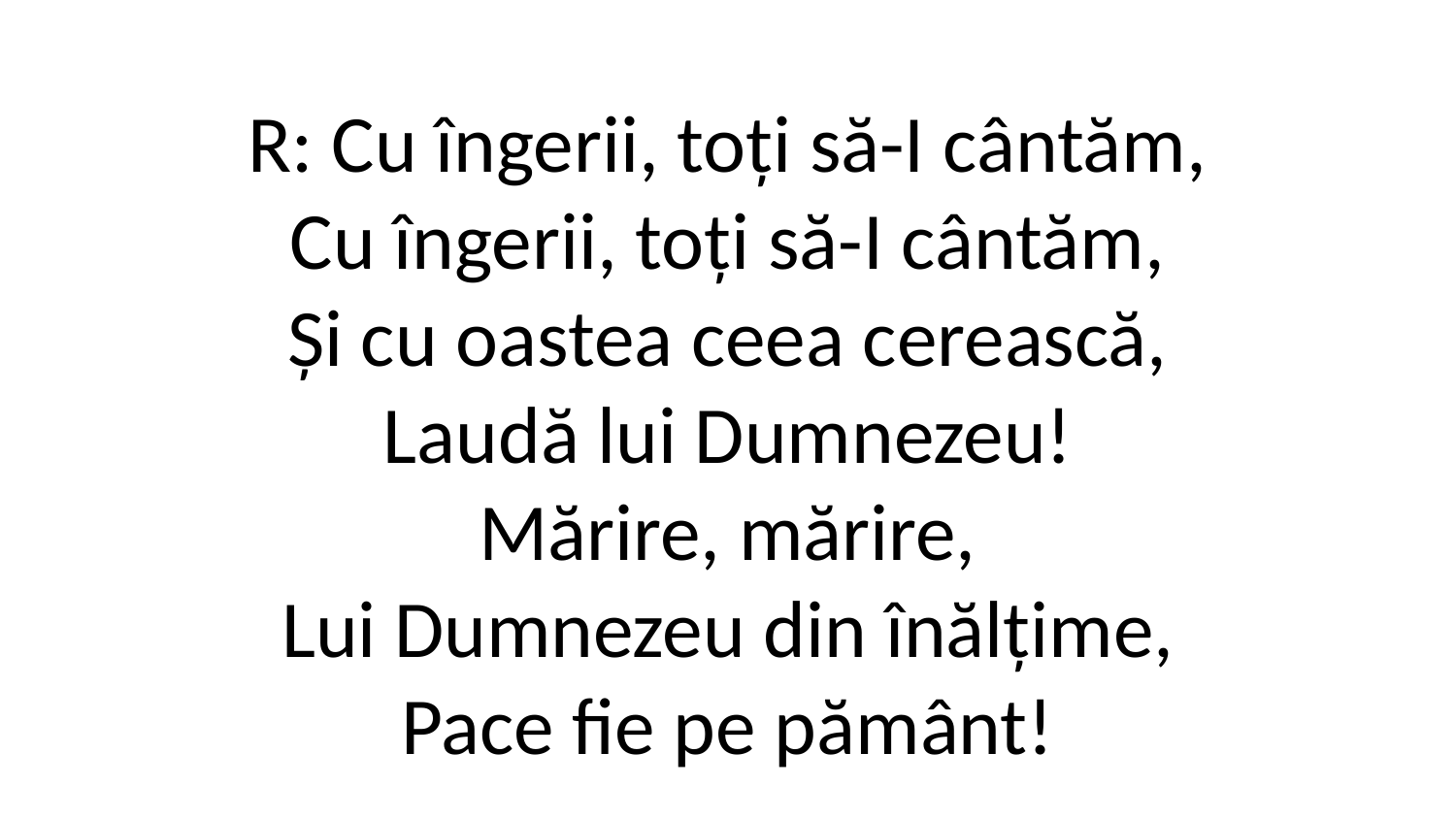

R: Cu îngerii, toți să-I cântăm,
Cu îngerii, toți să-I cântăm,
Și cu oastea ceea cerească,
Laudă lui Dumnezeu!
Mărire, mărire,
Lui Dumnezeu din înălțime,
Pace fie pe pământ!